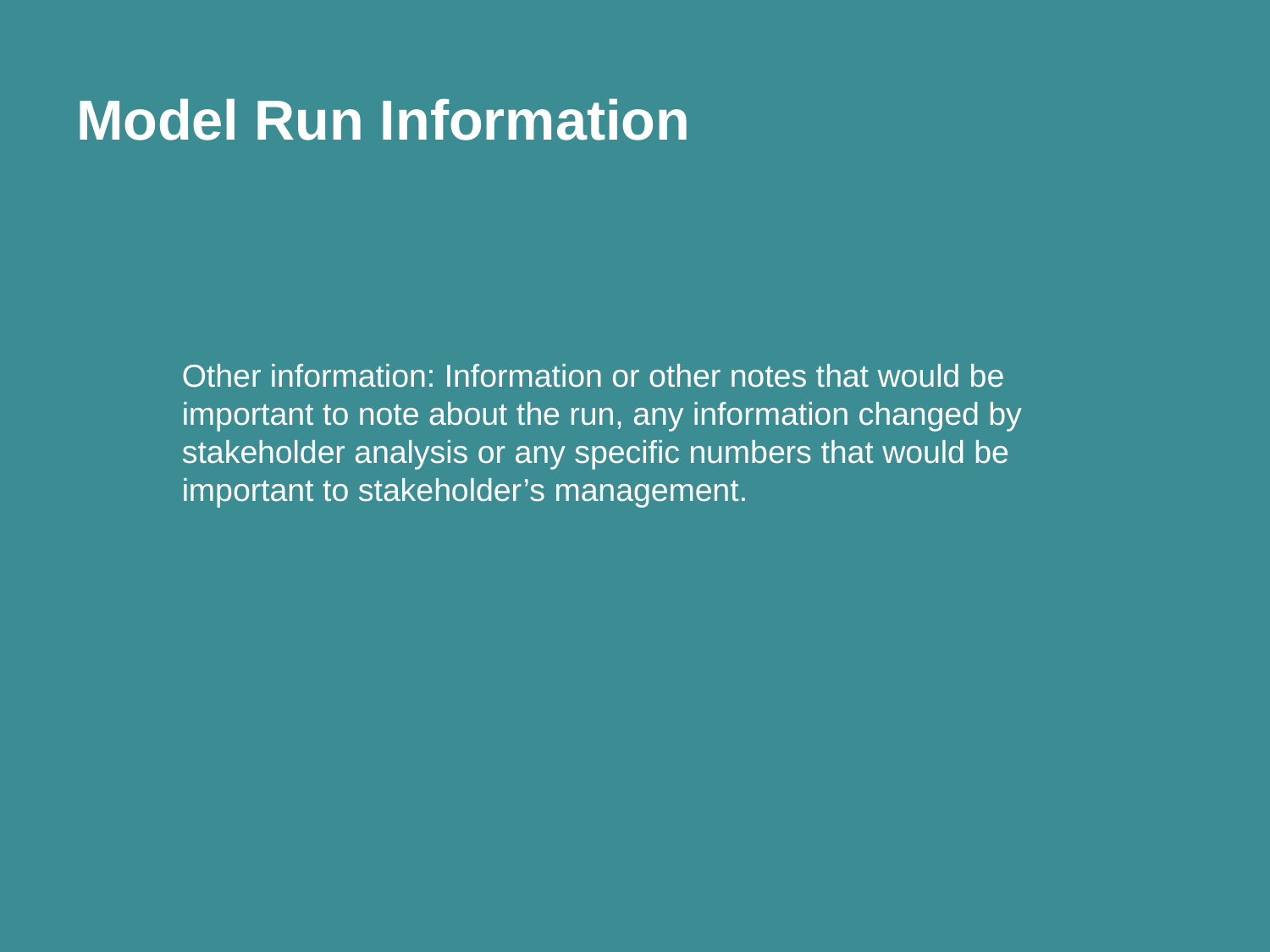

# Model Run Information
Other information: Information or other notes that would be important to note about the run, any information changed by stakeholder analysis or any specific numbers that would be important to stakeholder’s management.